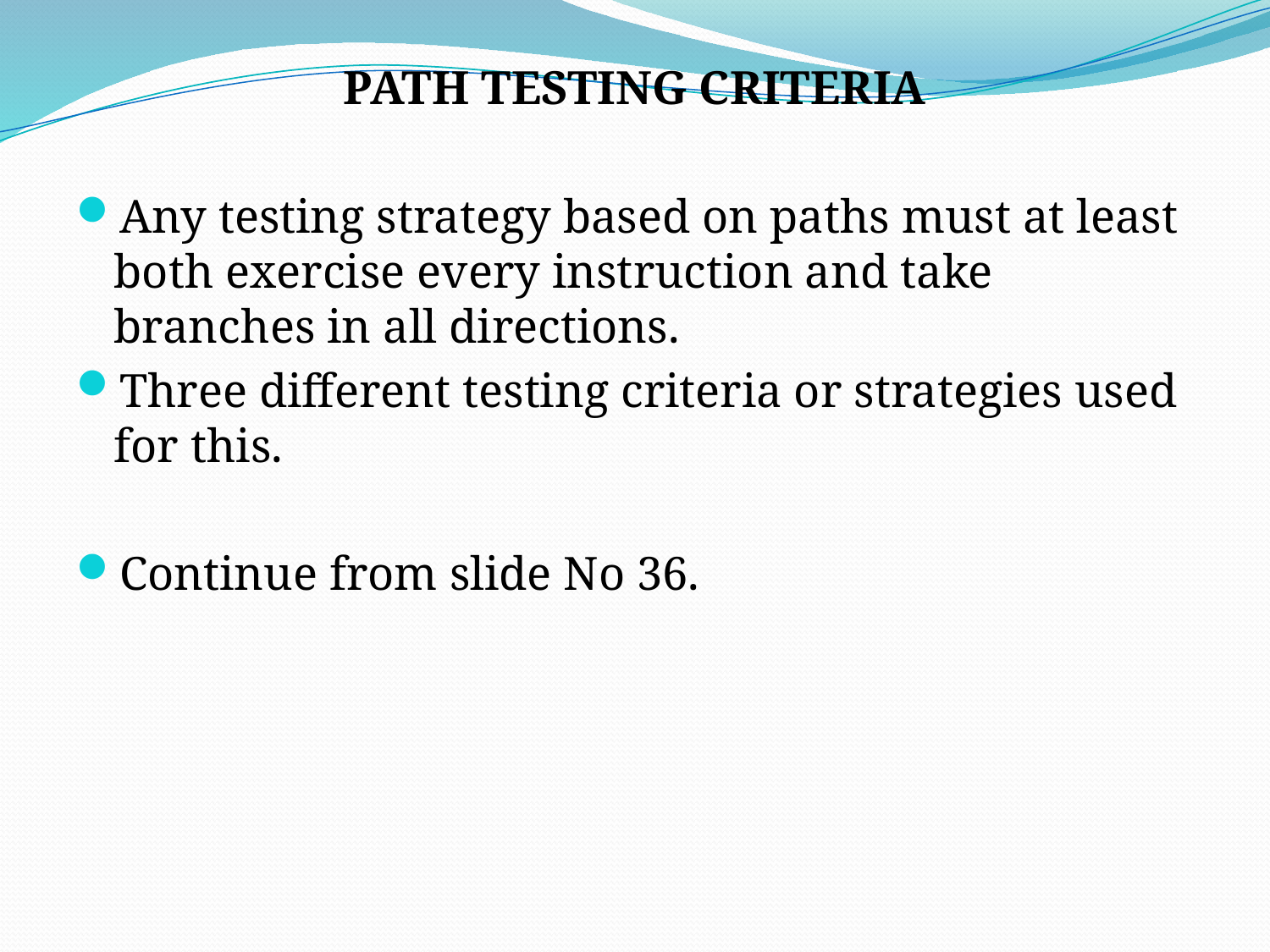

PATH TESTING CRITERIA

Any testing strategy based on paths must at least both exercise every instruction and take branches in all directions.
Three different testing criteria or strategies used for this.

Continue from slide No 36.